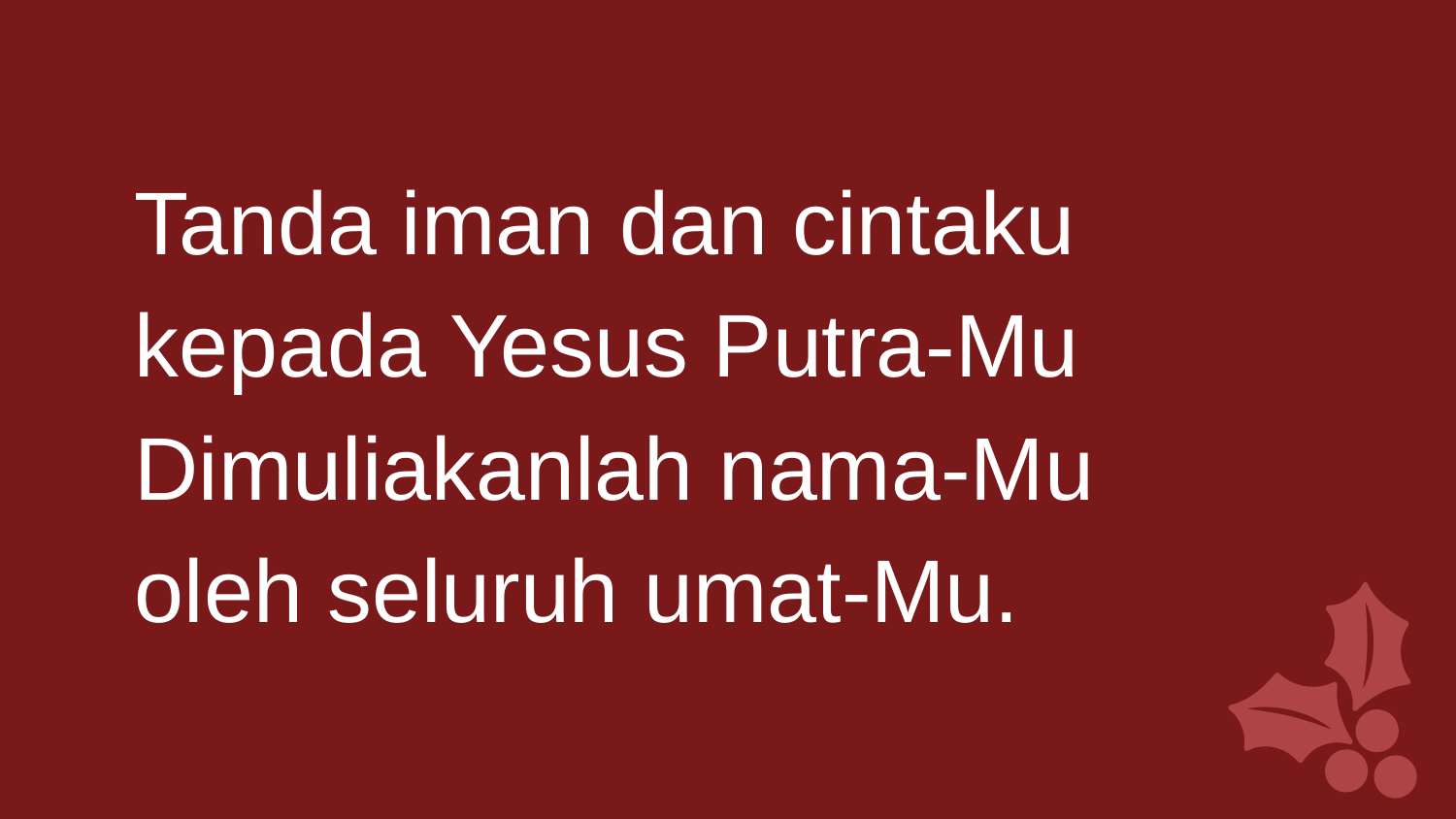

Tanda iman dan cintaku
kepada Yesus Putra-Mu
Dimuliakanlah nama-Mu
oleh seluruh umat-Mu.